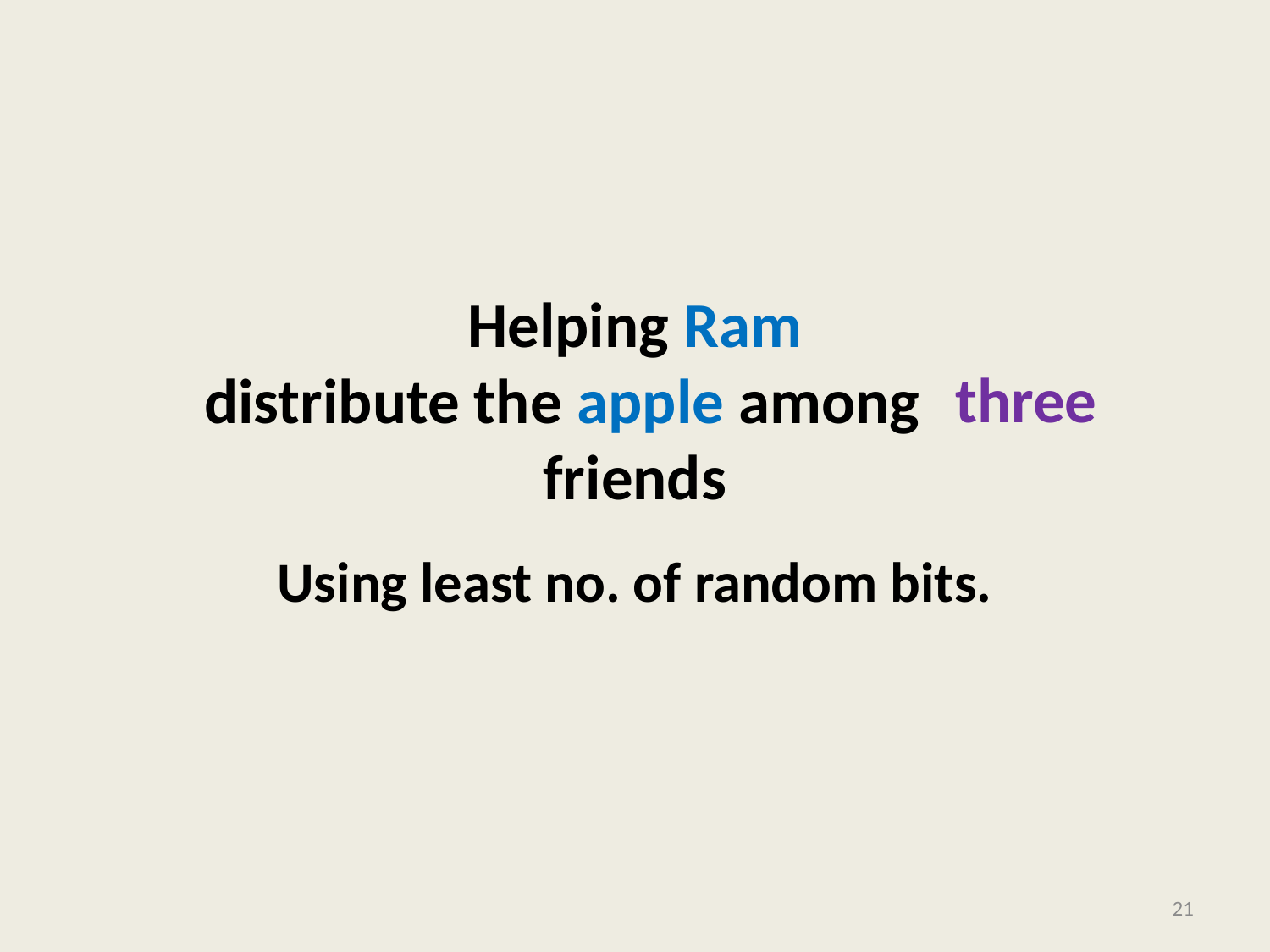

# Helping Ram distribute the apple among  two  friends
three
Using least no. of random bits.
21